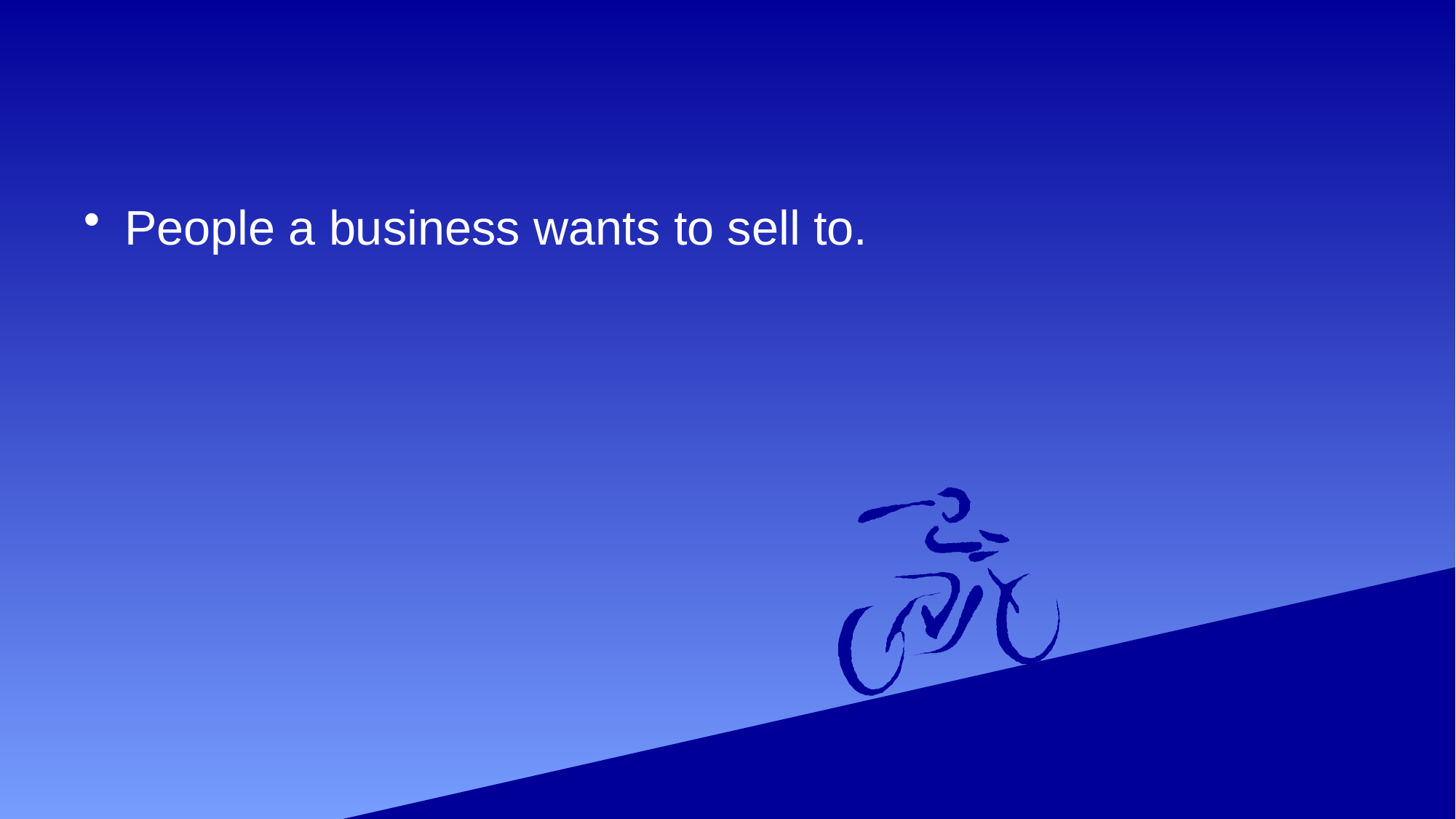

#
People a business wants to sell to.